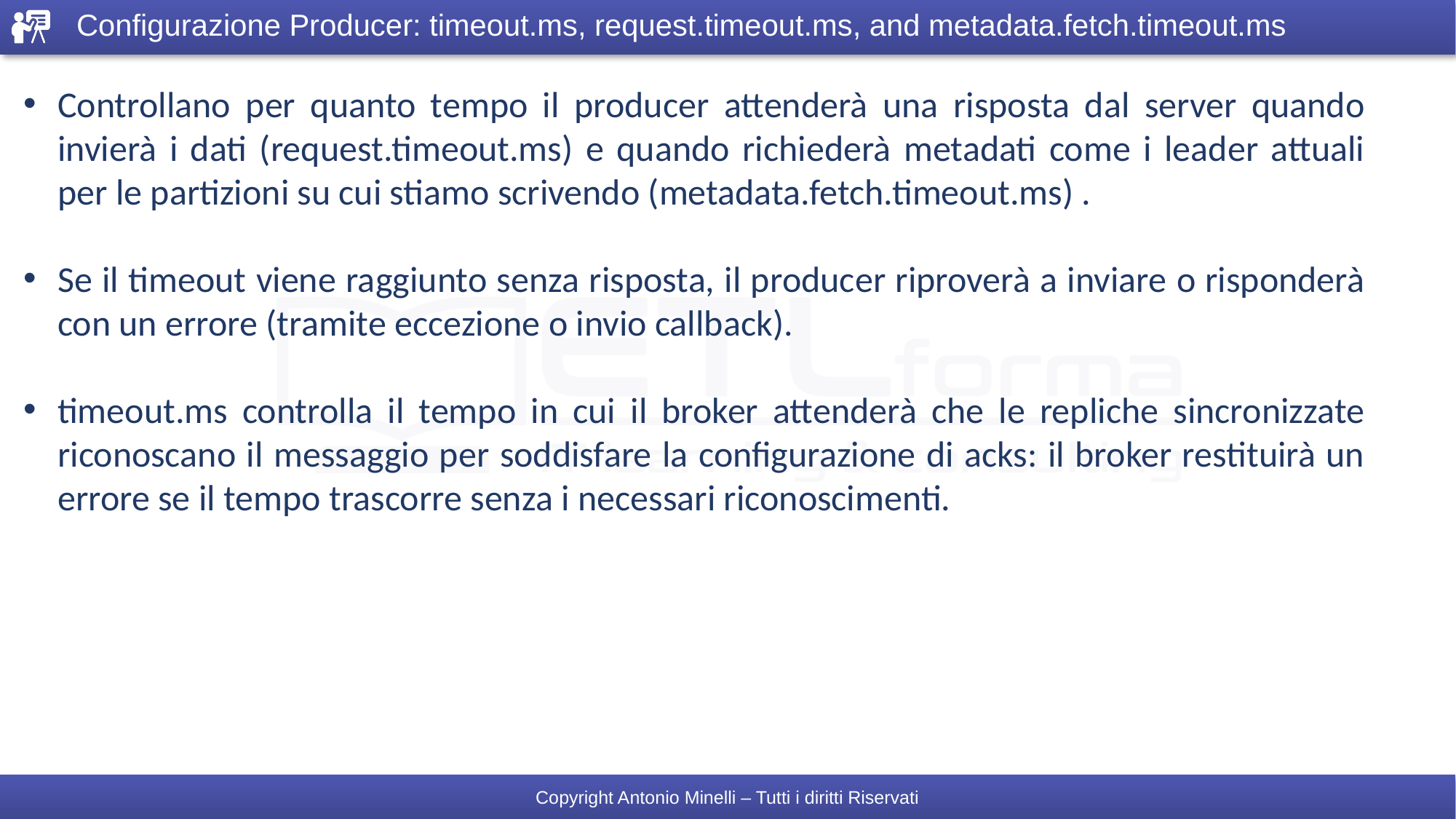

# Configurazione Producer: timeout.ms, request.timeout.ms, and metadata.fetch.timeout.ms
Controllano per quanto tempo il producer attenderà una risposta dal server quando invierà i dati (request.timeout.ms) e quando richiederà metadati come i leader attuali per le partizioni su cui stiamo scrivendo (metadata.fetch.timeout.ms) .

Se il timeout viene raggiunto senza risposta, il producer riproverà a inviare o risponderà con un errore (tramite eccezione o invio callback).

timeout.ms controlla il tempo in cui il broker attenderà che le repliche sincronizzate riconoscano il messaggio per soddisfare la configurazione di acks: il broker restituirà un errore se il tempo trascorre senza i necessari riconoscimenti.